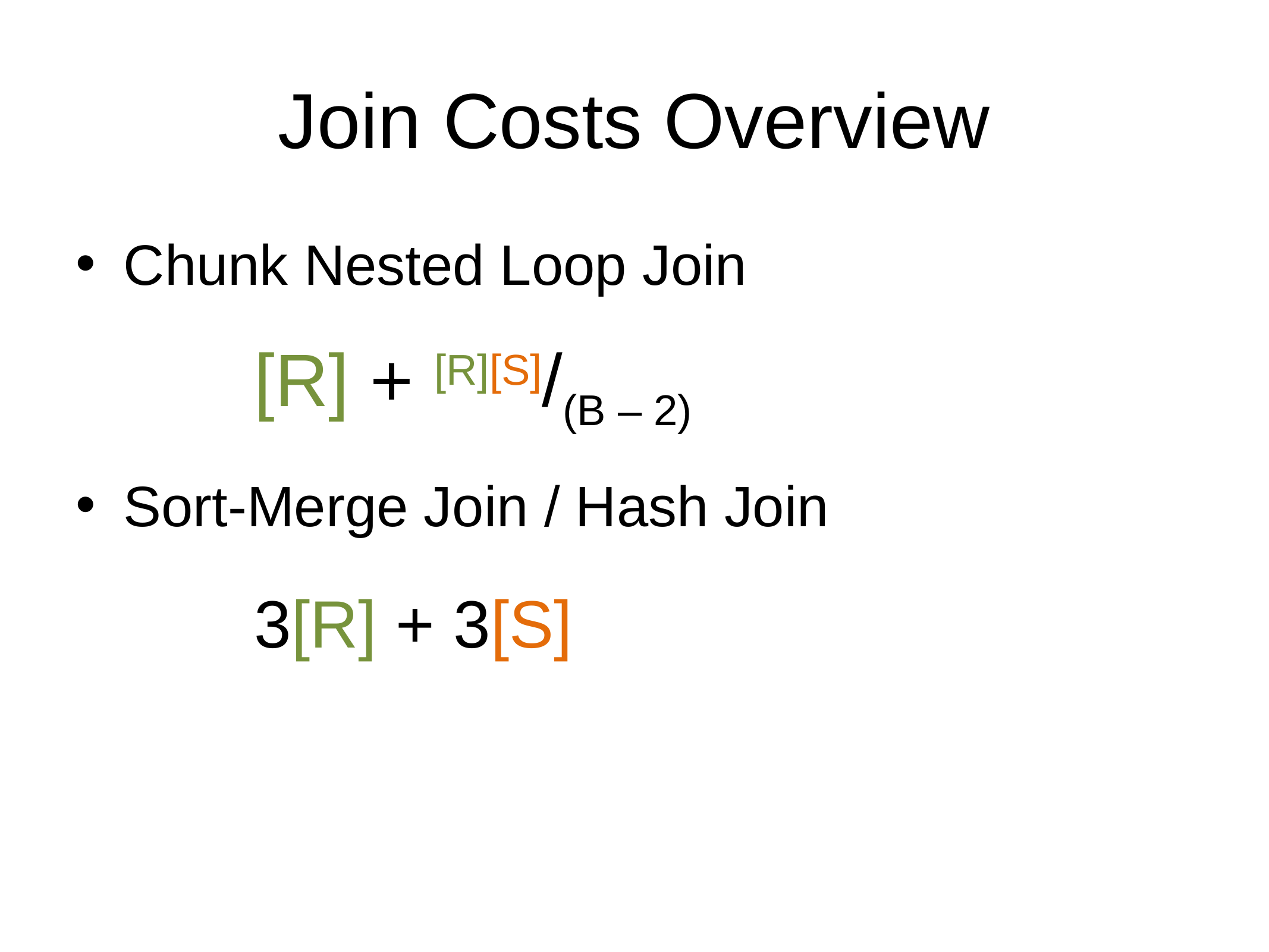

# Join Costs Overview
Chunk Nested Loop Join

		[R] + [R][S]/(B – 2)

Sort-Merge Join / Hash Join

		3[R] + 3[S]